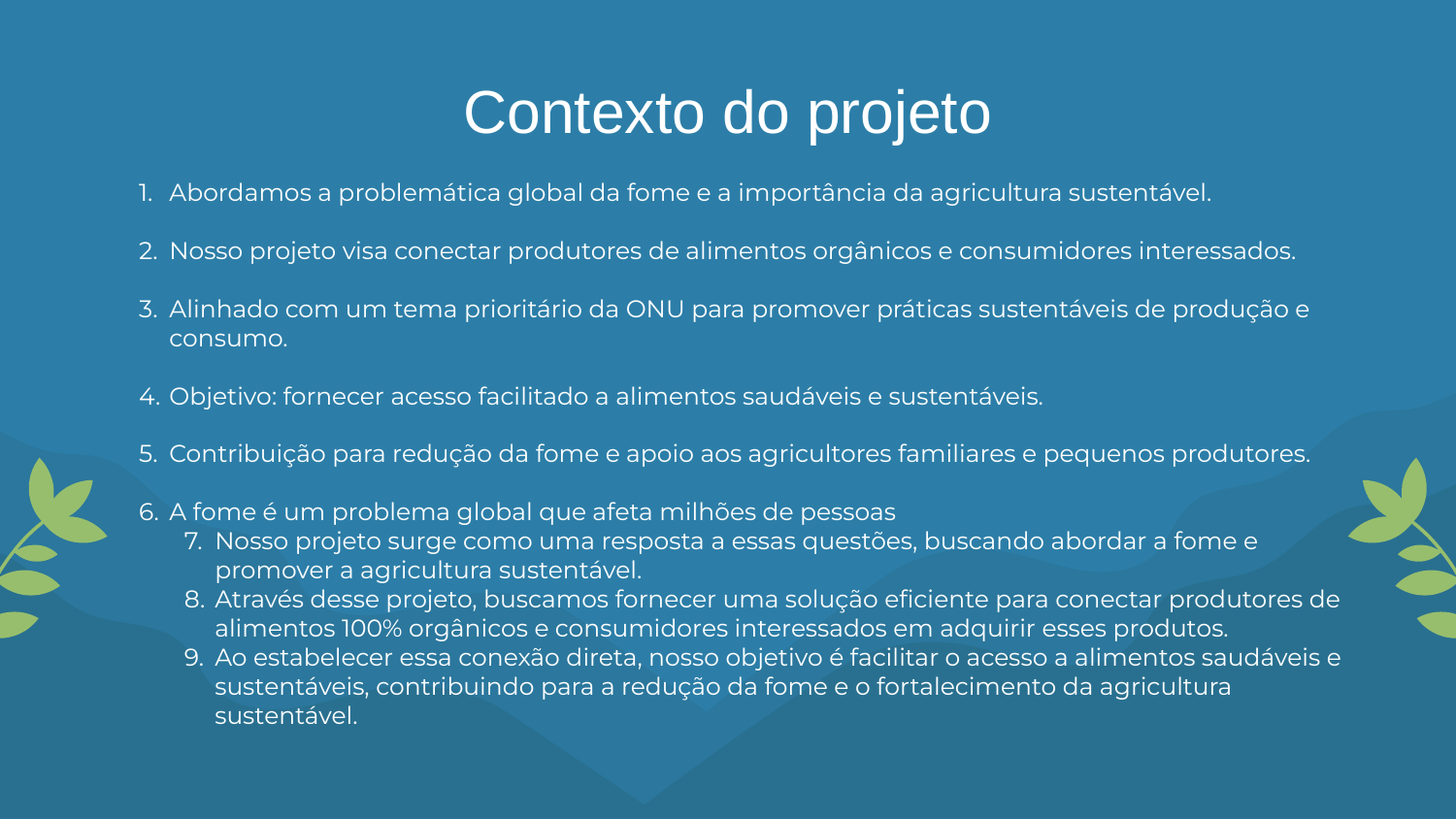

# Contexto do projeto

Abordamos a problemática global da fome e a importância da agricultura sustentável.

Nosso projeto visa conectar produtores de alimentos orgânicos e consumidores interessados.

Alinhado com um tema prioritário da ONU para promover práticas sustentáveis de produção e consumo.

Objetivo: fornecer acesso facilitado a alimentos saudáveis e sustentáveis.

Contribuição para redução da fome e apoio aos agricultores familiares e pequenos produtores.

A fome é um problema global que afeta milhões de pessoas
Nosso projeto surge como uma resposta a essas questões, buscando abordar a fome e promover a agricultura sustentável.
Através desse projeto, buscamos fornecer uma solução eficiente para conectar produtores de alimentos 100% orgânicos e consumidores interessados em adquirir esses produtos.
Ao estabelecer essa conexão direta, nosso objetivo é facilitar o acesso a alimentos saudáveis e sustentáveis, contribuindo para a redução da fome e o fortalecimento da agricultura sustentável.